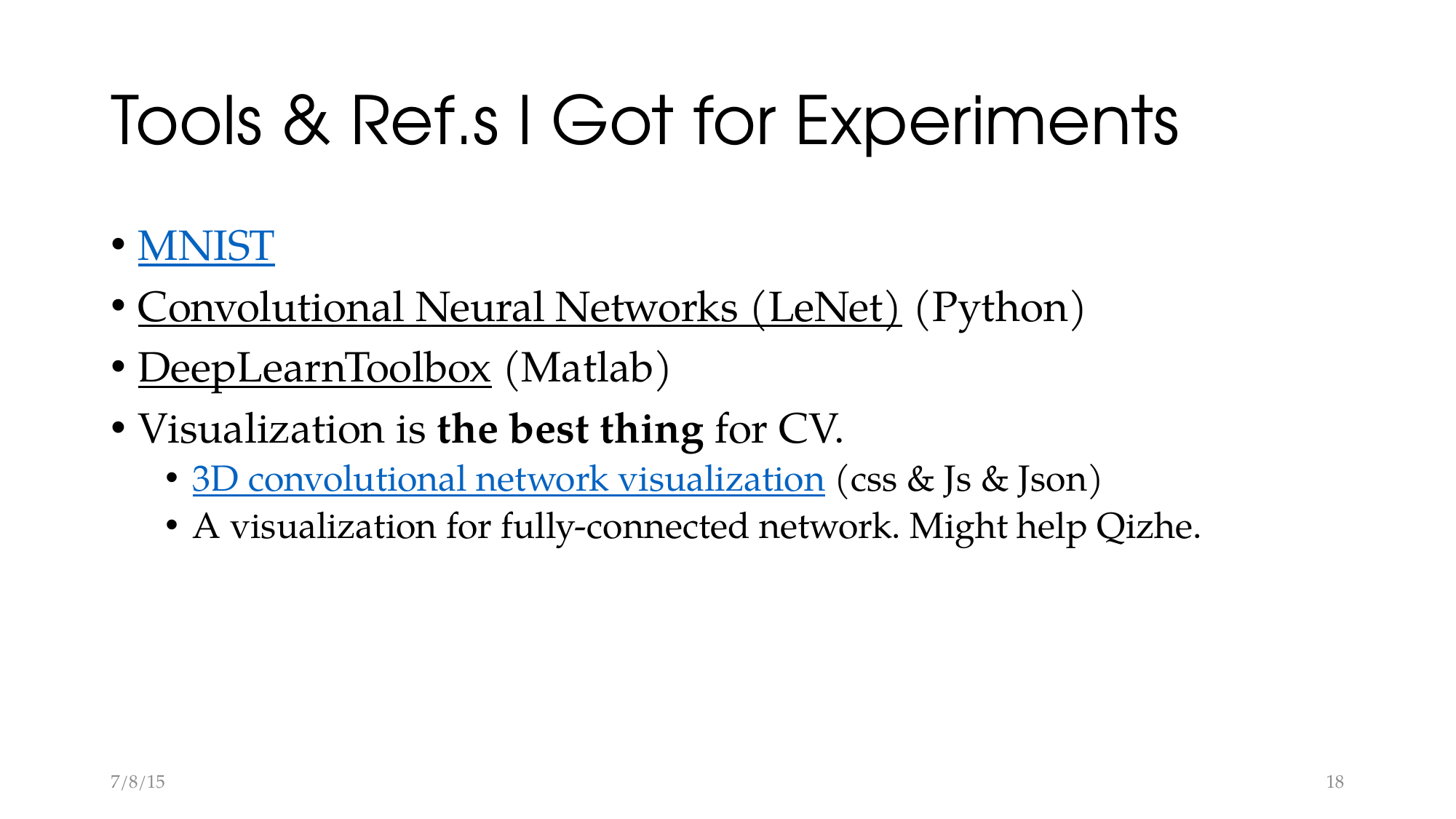

# Tools & Ref.s I Got for Experiments
MNIST
Convolutional Neural Networks (LeNet) (Python)
DeepLearnToolbox (Matlab)
Visualization is the best thing for CV.
3D convolutional network visualization (css & Js & Json)
A visualization for fully-connected network. Might help Qizhe.
7/8/15
18